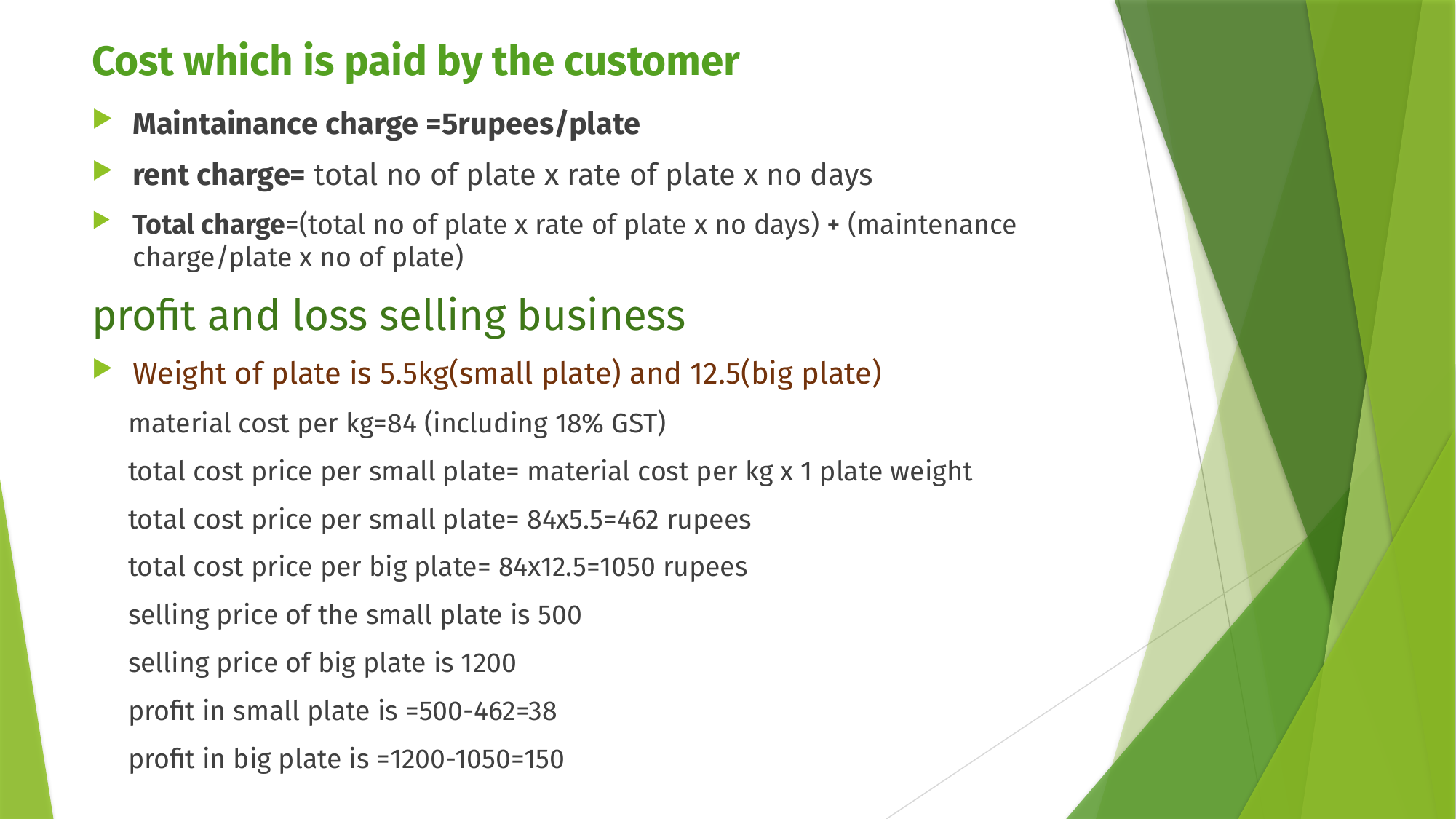

# Cost which is paid by the customer
Maintainance charge =5rupees/plate
rent charge= total no of plate x rate of plate x no days
Total charge=(total no of plate x rate of plate x no days) + (maintenance charge/plate x no of plate)
profit and loss selling business
Weight of plate is 5.5kg(small plate) and 12.5(big plate)
     material cost per kg=84 (including 18% GST)
     total cost price per small plate= material cost per kg x 1 plate weight
     total cost price per small plate= 84x5.5=462 rupees
     total cost price per big plate= 84x12.5=1050 rupees
     selling price of the small plate is 500
     selling price of big plate is 1200
     profit in small plate is =500-462=38
     profit in big plate is =1200-1050=150